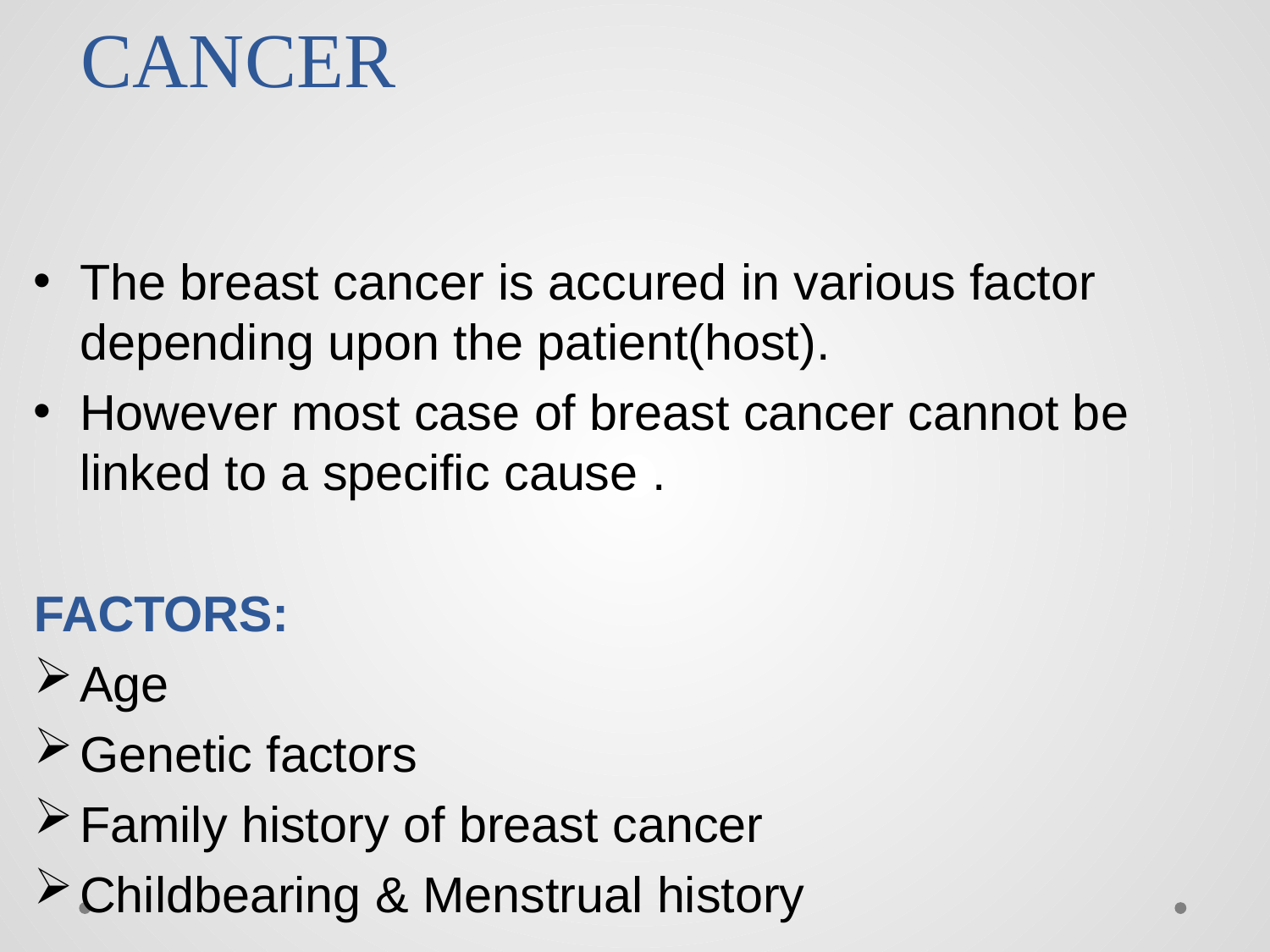

# RISK FACTOR OF BREAST CANCER
The breast cancer is accured in various factor depending upon the patient(host).
However most case of breast cancer cannot be linked to a specific cause .

FACTORS:
Age
Genetic factors
Family history of breast cancer
Childbearing & Menstrual history